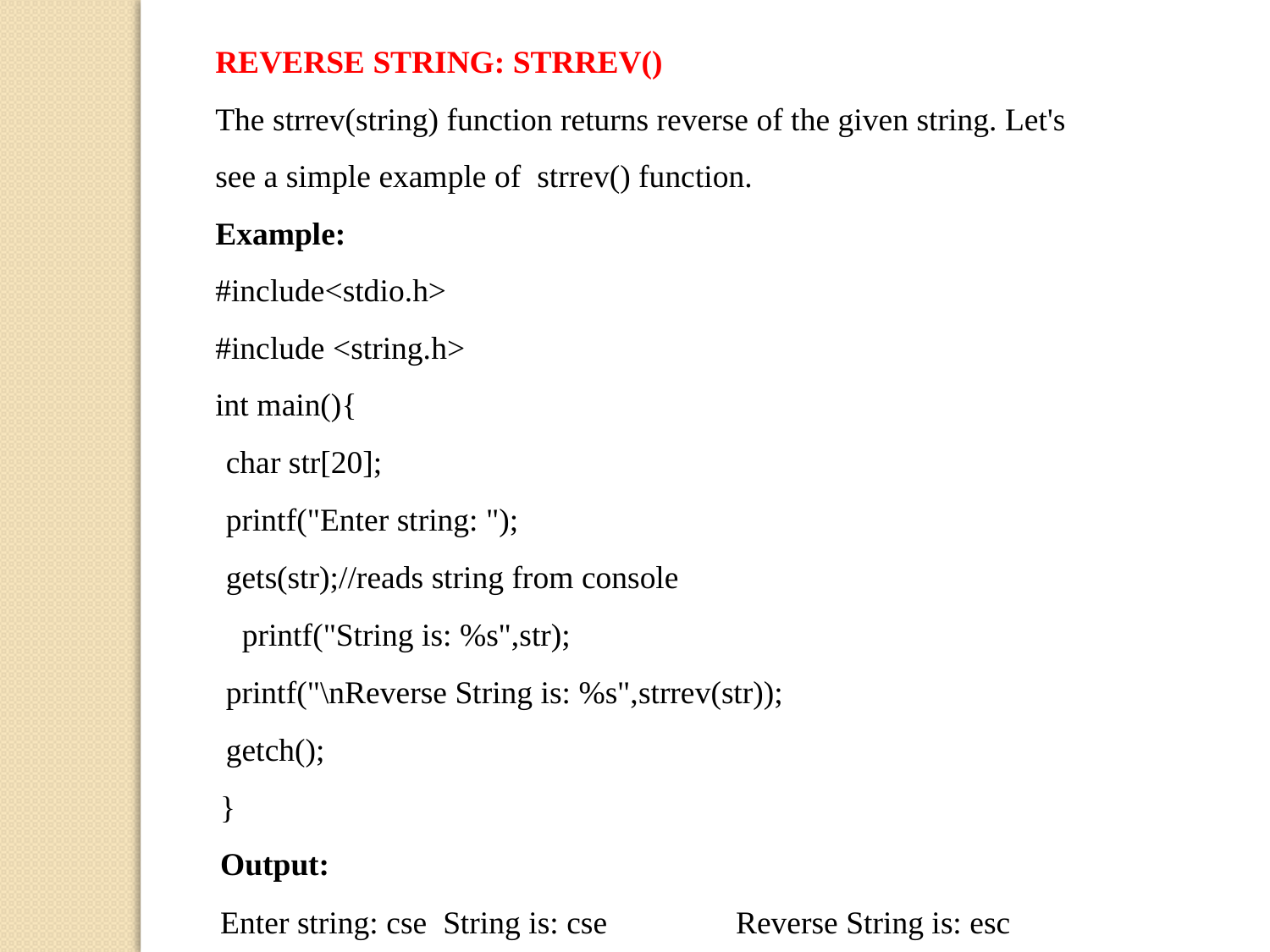

REVERSE STRING: STRREV()
The strrev(string) function returns reverse of the given string. Let's see a simple example of  strrev() function.
Example:
#include<stdio.h>
#include <string.h>
int main(){
char str[20];
printf("Enter string: ");
gets(str);//reads string from console
  printf("String is: %s",str);
printf("\nReverse String is: %s",strrev(str));
getch();
}
Output:
Enter string: cse  String is: cse                Reverse String is: esc